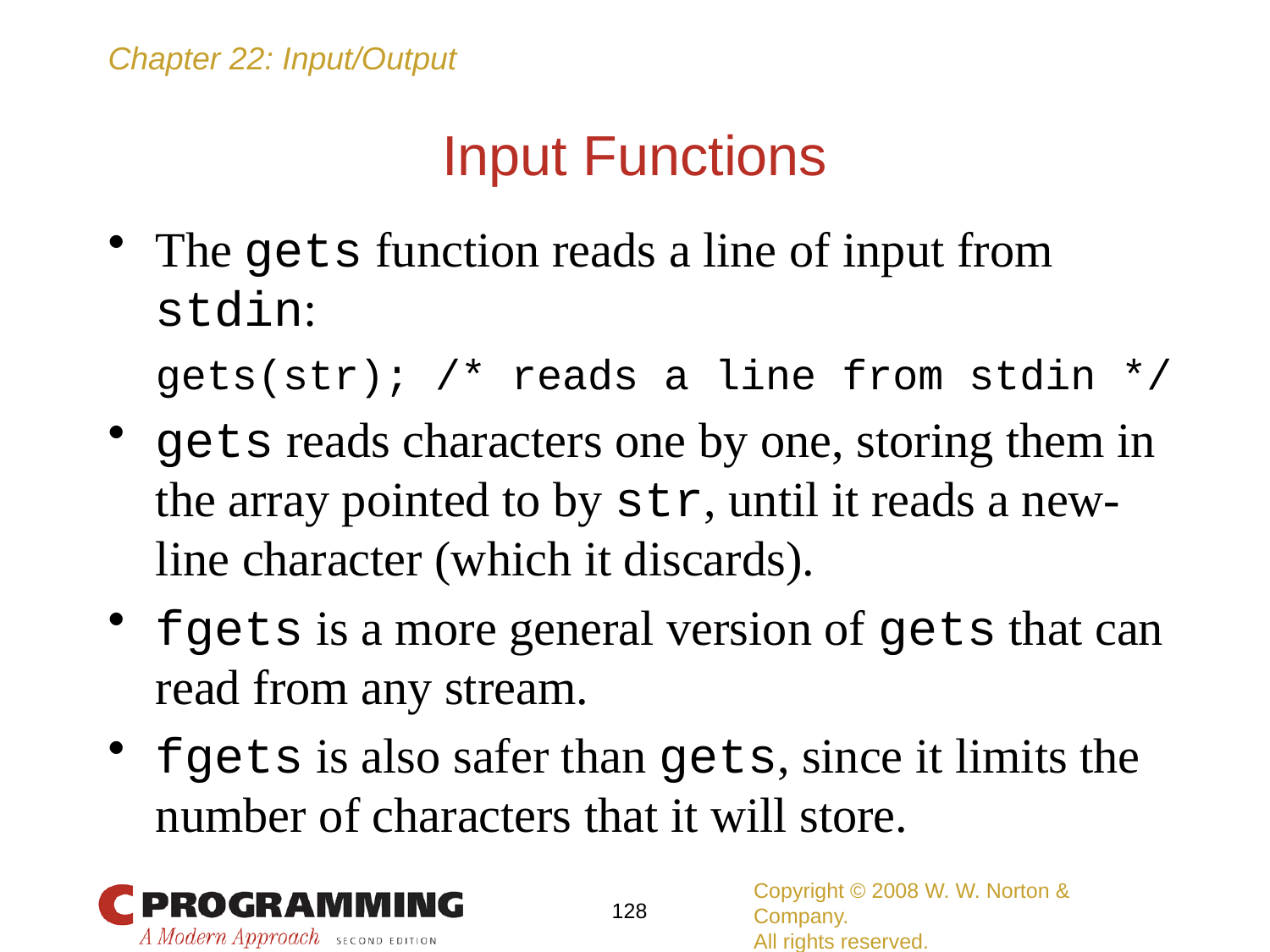

# Input Functions
The gets function reads a line of input from stdin:
	gets(str); /* reads a line from stdin */
gets reads characters one by one, storing them in the array pointed to by str, until it reads a new-line character (which it discards).
fgets is a more general version of gets that can read from any stream.
fgets is also safer than gets, since it limits the number of characters that it will store.

Copyright © 2008 W. W. Norton & Company.
All rights reserved.
128